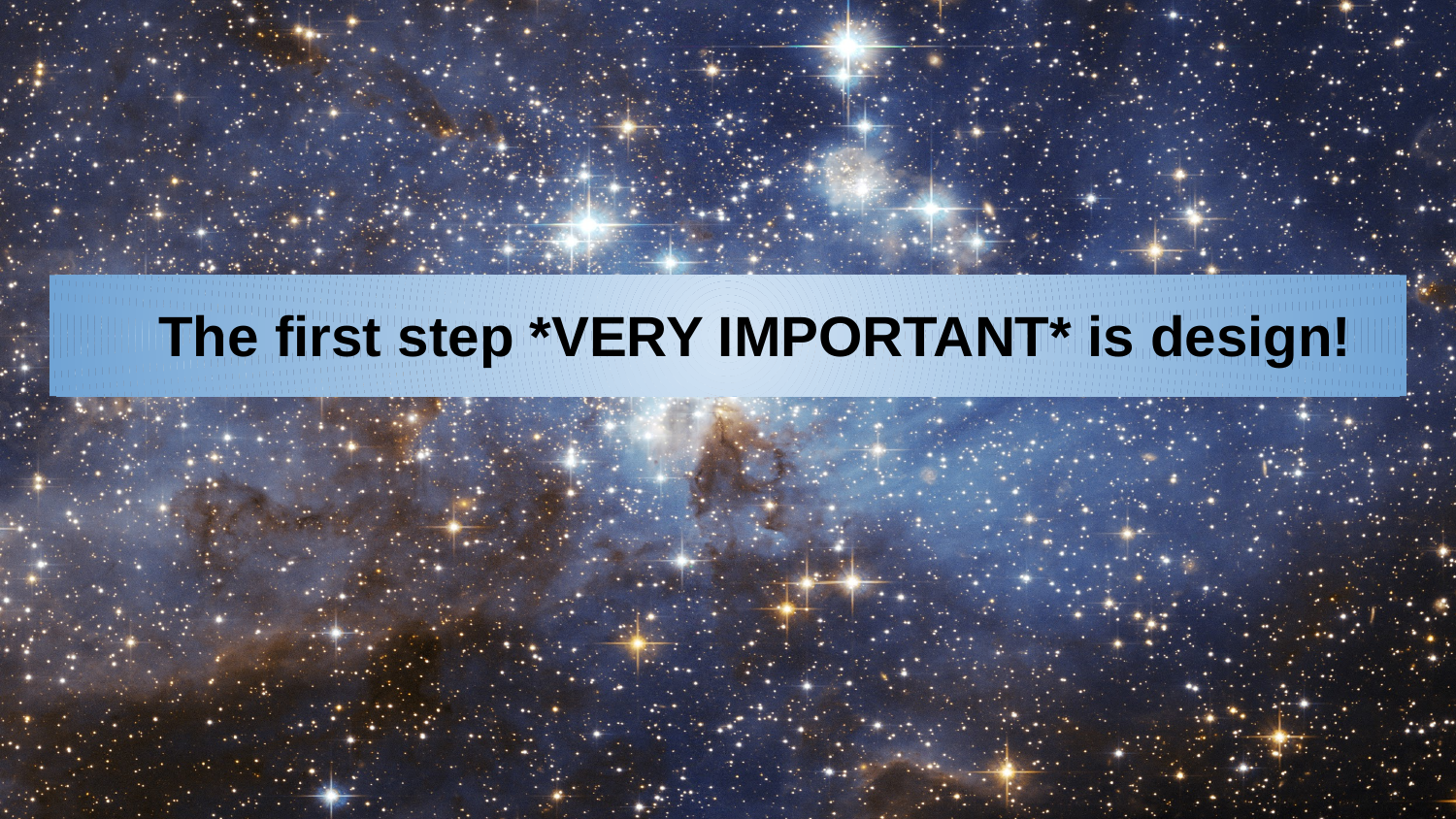

The first step *VERY IMPORTANT* is design!